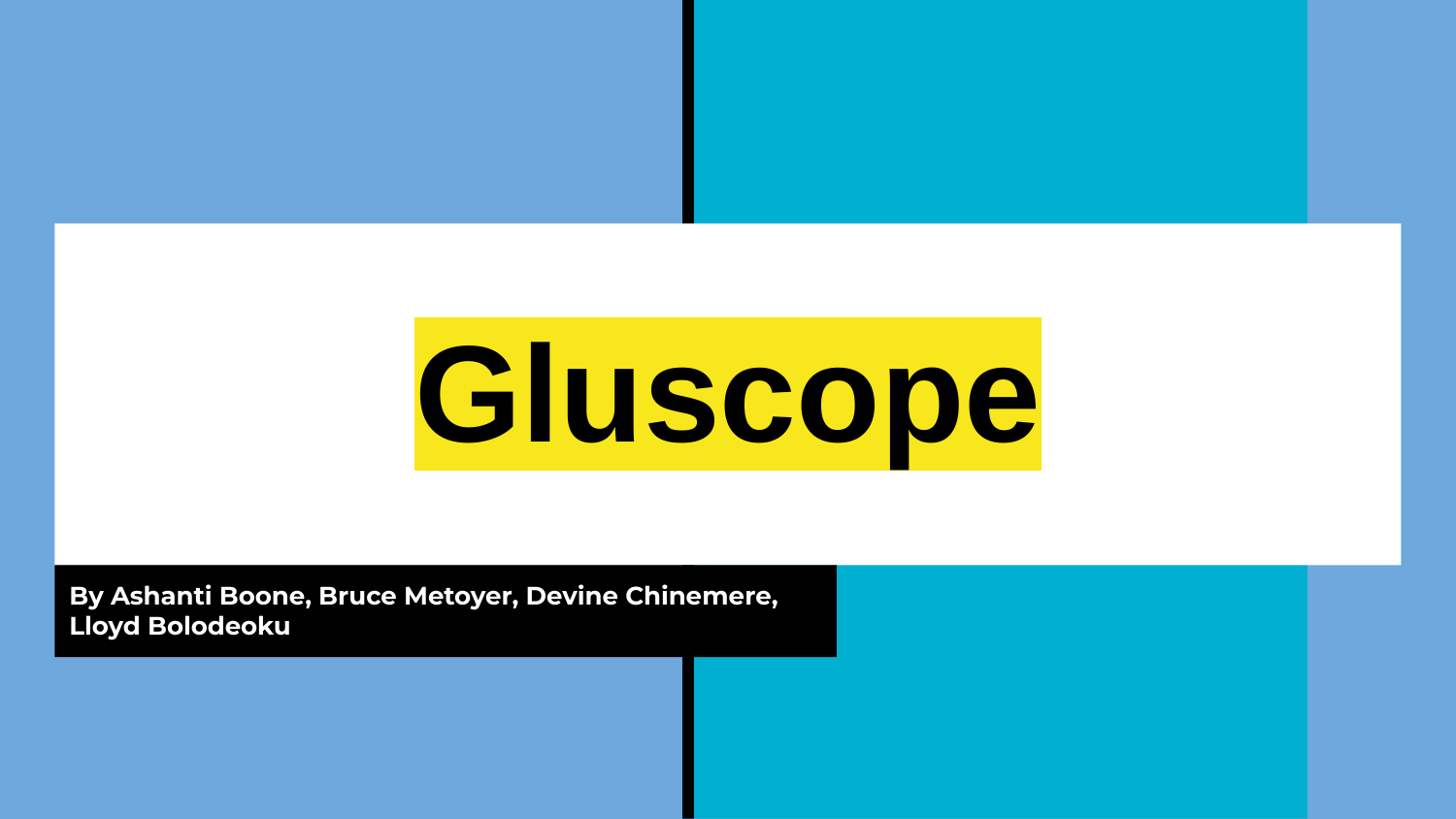

# Gluscope
By Ashanti Boone, Bruce Metoyer, Devine Chinemere, Lloyd Bolodeoku